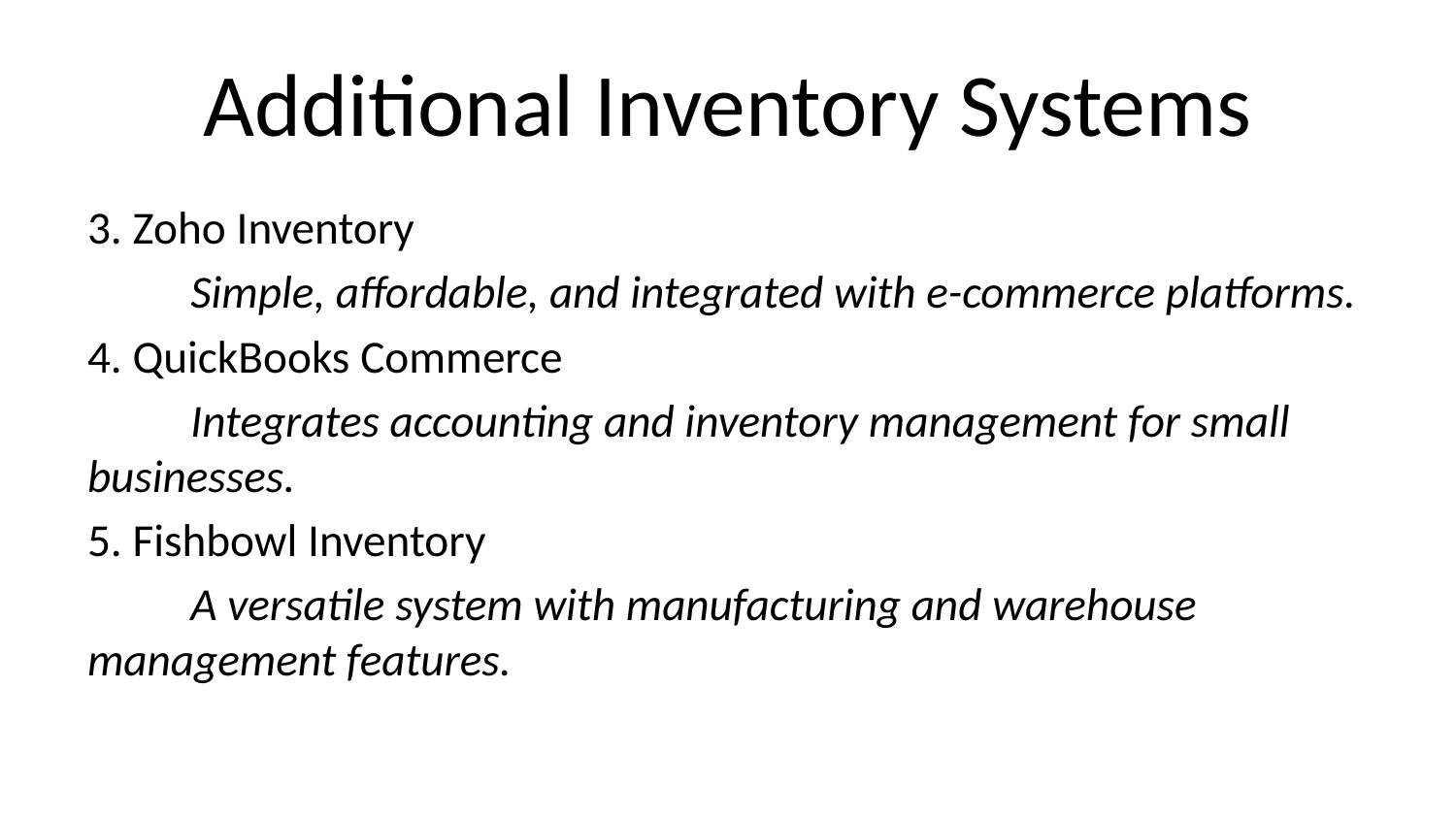

# Additional Inventory Systems
3. Zoho Inventory
	Simple, affordable, and integrated with e-commerce platforms.
4. QuickBooks Commerce
	Integrates accounting and inventory management for small businesses.
5. Fishbowl Inventory
	A versatile system with manufacturing and warehouse management features.